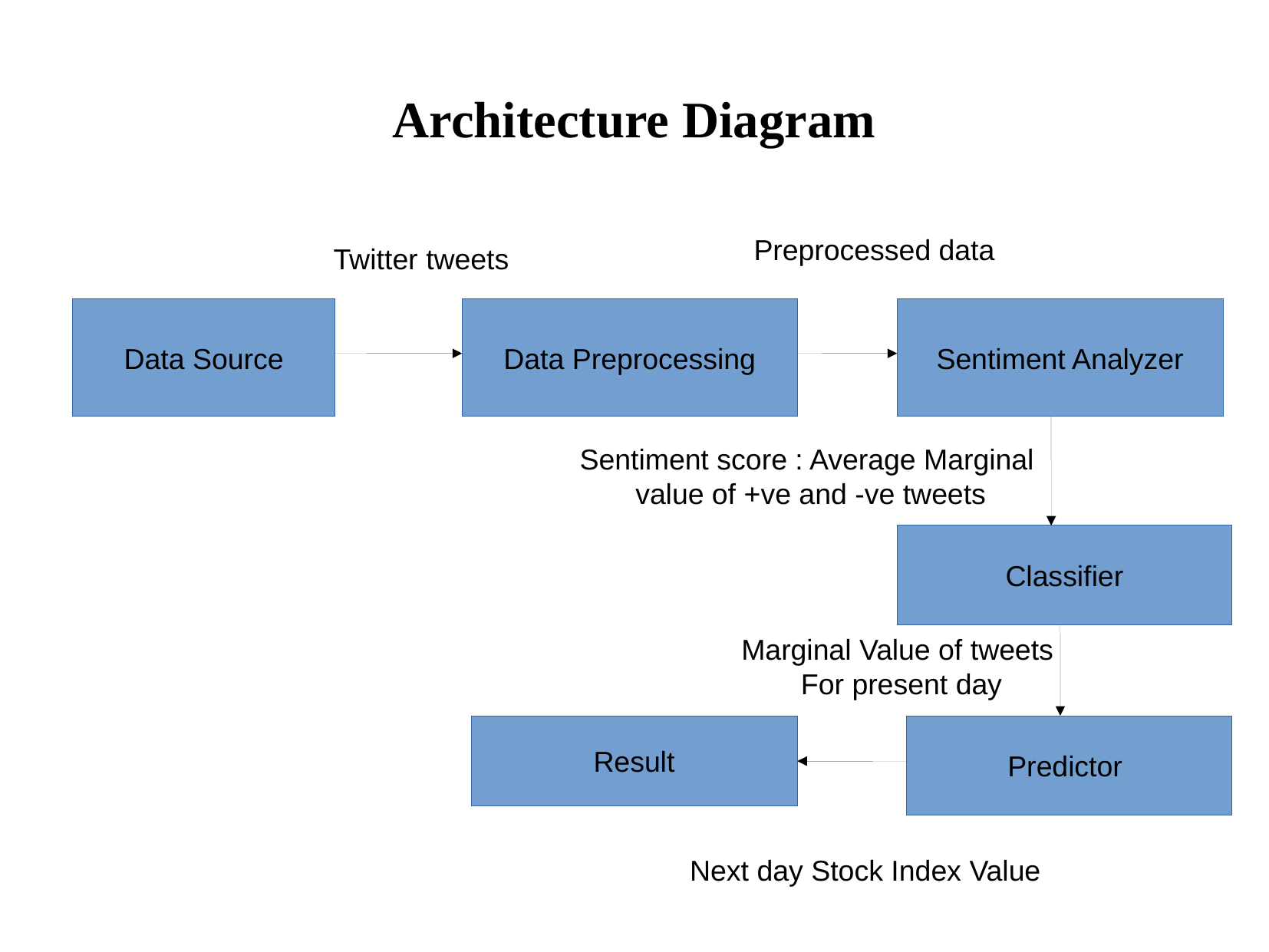

Architecture Diagram
Preprocessed data
Twitter tweets
Data Source
Data Preprocessing
Sentiment Analyzer

Sentiment score : Average Marginal
value of +ve and -ve tweets
Classifier

Marginal Value of tweets
For present day
Result
Predictor

Next day Stock Index Value